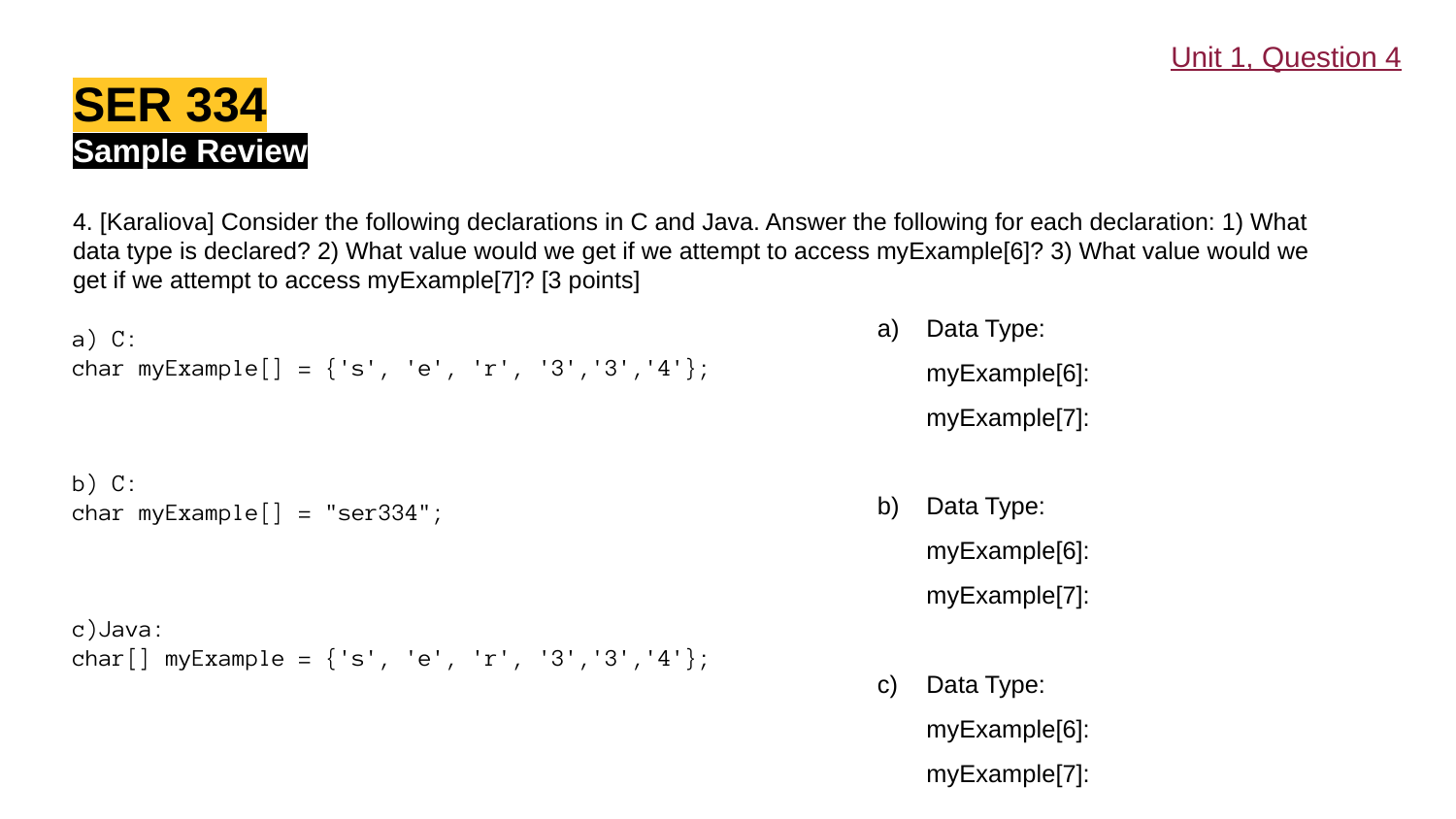

Unit 1, Question 4
SER 334
Sample Review
4. [Karaliova] Consider the following declarations in C and Java. Answer the following for each declaration: 1) What data type is declared? 2) What value would we get if we attempt to access myExample[6]? 3) What value would we get if we attempt to access myExample[7]? [3 points]

a) C:
char myExample[] = {'s', 'e', 'r', '3','3','4'};

b) C:
char myExample[] = "ser334";

c)Java:
char[] myExample = {'s', 'e', 'r', '3','3','4'};

Data Type:
myExample[6]:
myExample[7]:

Data Type:
myExample[6]:
myExample[7]:

Data Type:
myExample[6]:
myExample[7]: